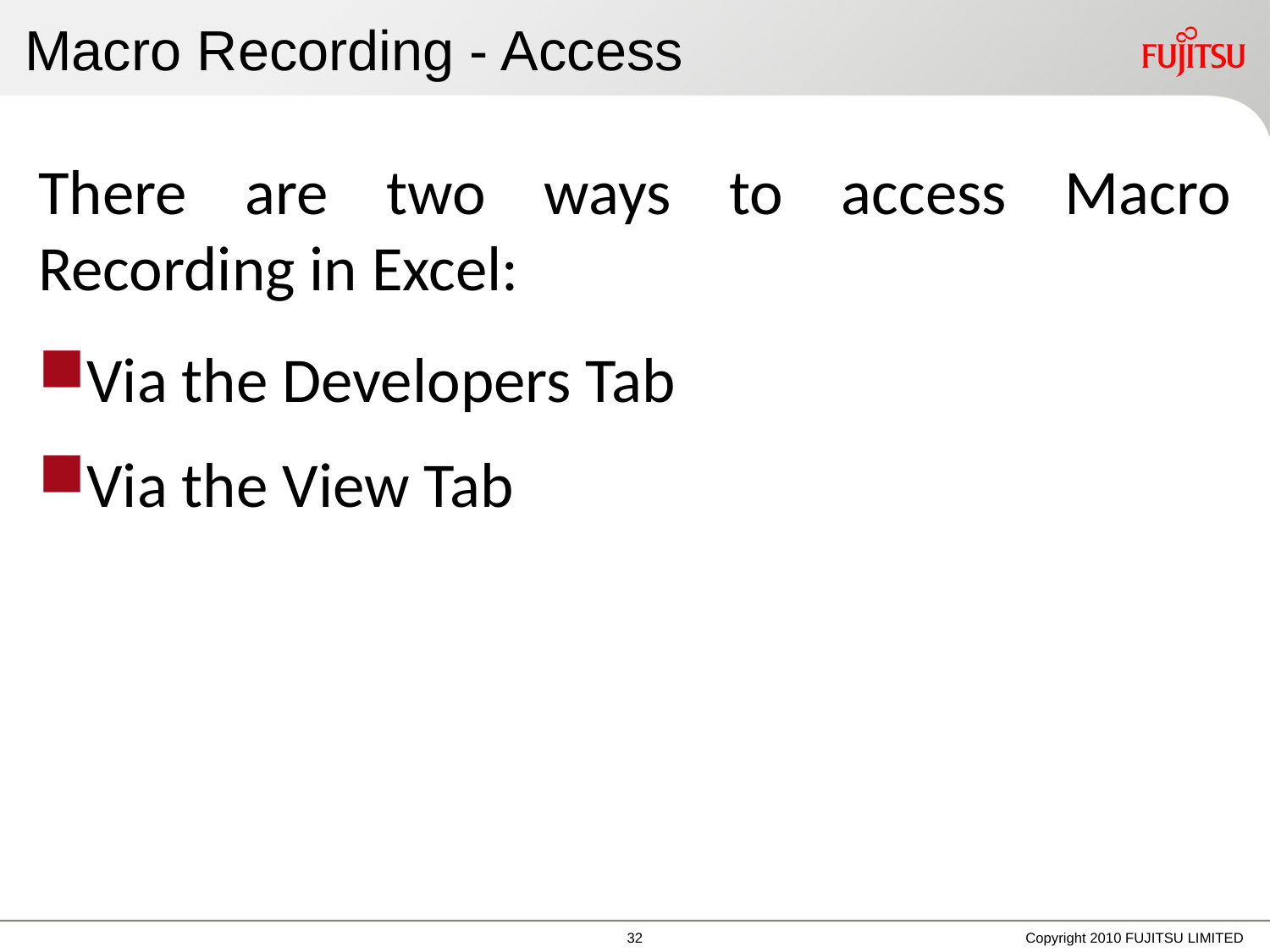

# Macro Recording - Access

There are two ways to access Macro Recording in Excel:

Via the Developers Tab

Via the View Tab
Copyright 2010 FUJITSU LIMITED